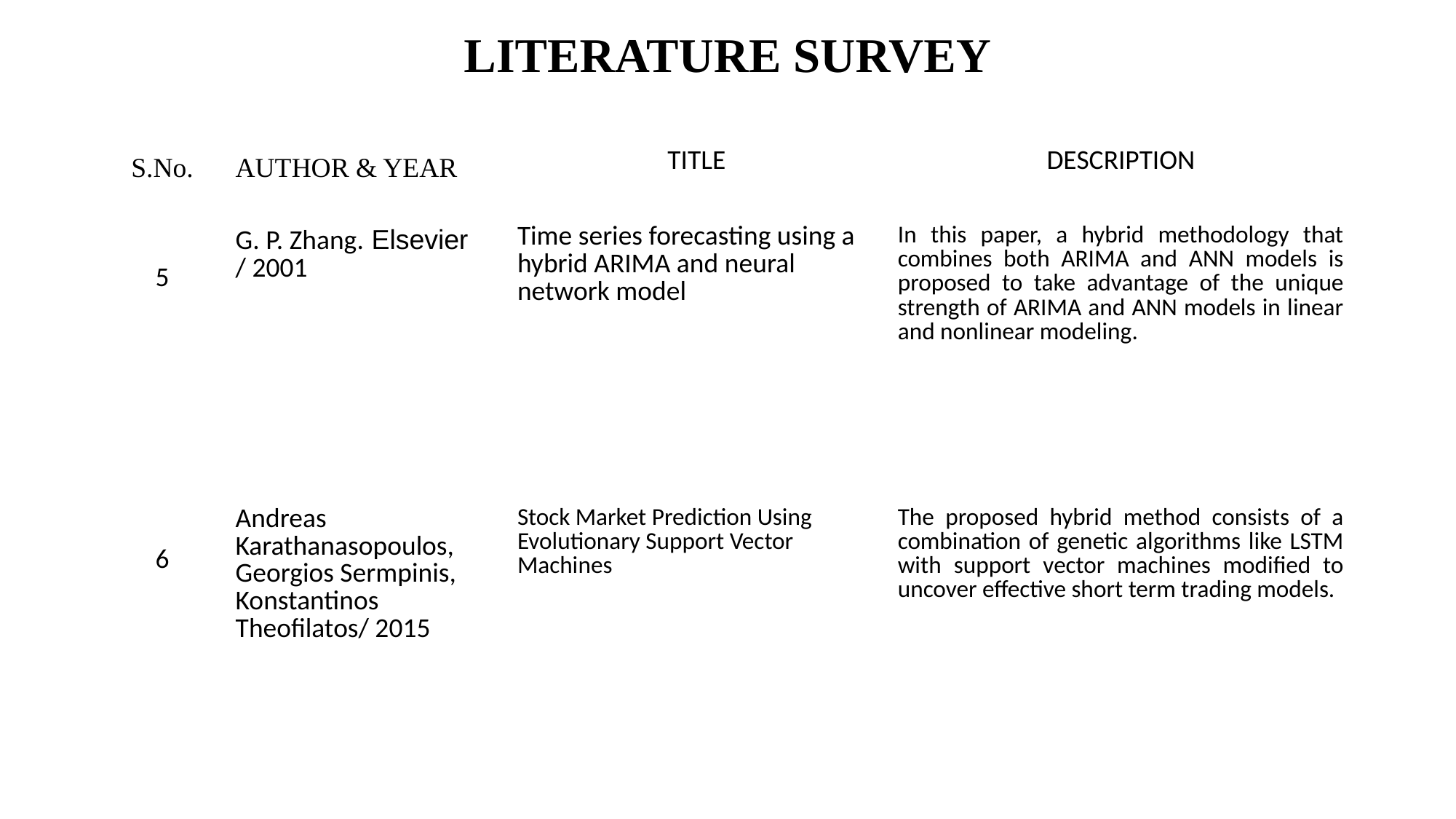

# LITERATURE SURVEY
| S.No. | AUTHOR & YEAR | TITLE | DESCRIPTION |
| --- | --- | --- | --- |
| 5 | G. P. Zhang. Elsevier / 2001 | Time series forecasting using a hybrid ARIMA and neural network model | In this paper, a hybrid methodology that combines both ARIMA and ANN models is proposed to take advantage of the unique strength of ARIMA and ANN models in linear and nonlinear modeling. |
| 6 | Andreas Karathanasopoulos, Georgios Sermpinis, Konstantinos Theofilatos/ 2015 | Stock Market Prediction Using Evolutionary Support Vector Machines | The proposed hybrid method consists of a combination of genetic algorithms like LSTM with support vector machines modified to uncover effective short term trading models. |